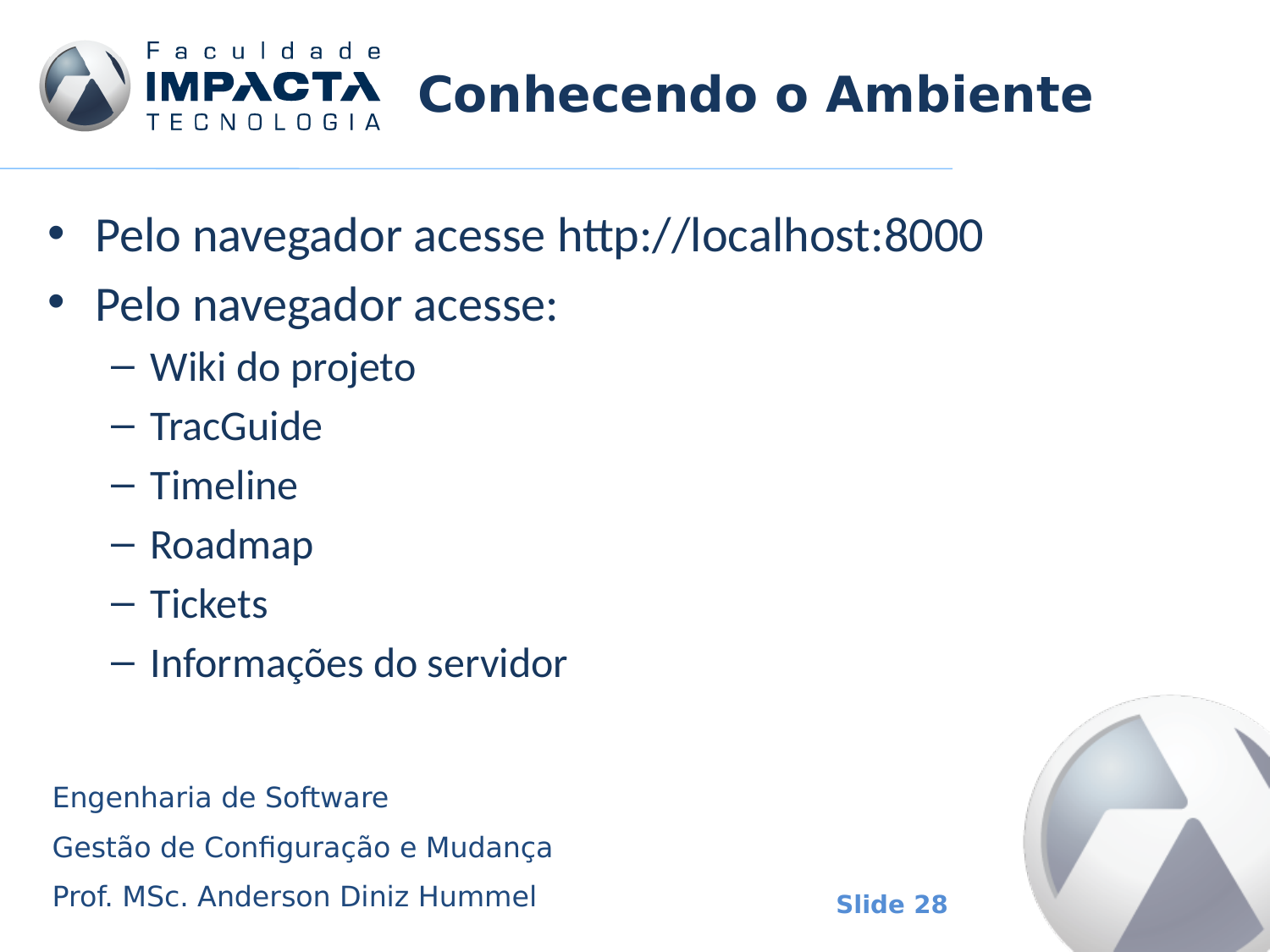

# Conhecendo o Ambiente
Pelo navegador acesse http://localhost:8000
Pelo navegador acesse:
Wiki do projeto
TracGuide
Timeline
Roadmap
Tickets
Informações do servidor
Engenharia de Software
Gestão de Configuração e Mudança
Prof. MSc. Anderson Diniz Hummel